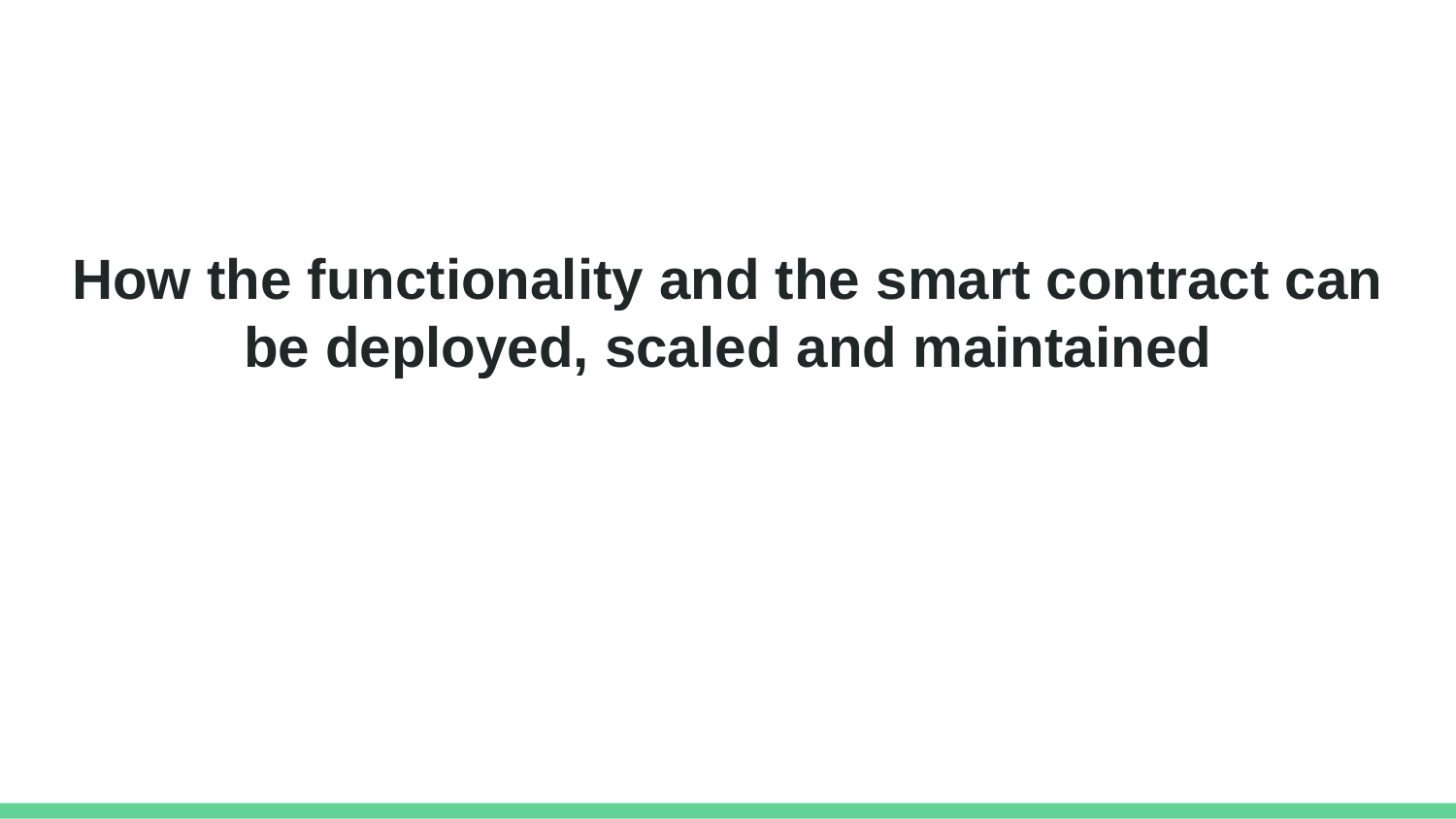

# How the functionality and the smart contract can be deployed, scaled and maintained